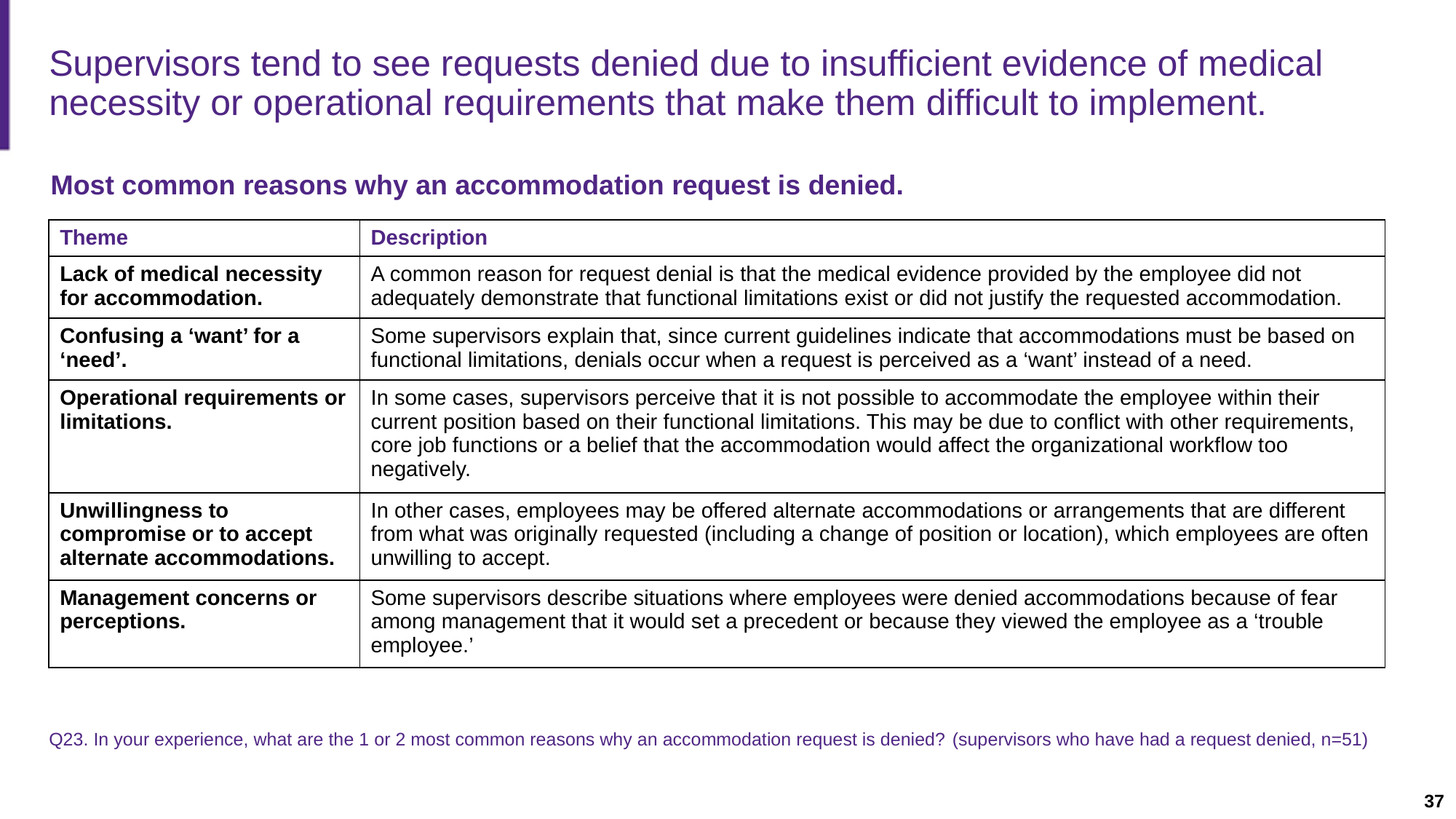

Slide description: A slide with a table summarizing comments from supervisors about why accommodation requests are denied.
# Supervisors tend to see requests denied due to insufficient evidence of medical necessity or operational requirements that make them difficult to implement.
Most common reasons why an accommodation request is denied.
| Theme | Description |
| --- | --- |
| Lack of medical necessity for accommodation. | A common reason for request denial is that the medical evidence provided by the employee did not adequately demonstrate that functional limitations exist or did not justify the requested accommodation. |
| Confusing a ‘want’ for a ‘need’. | Some supervisors explain that, since current guidelines indicate that accommodations must be based on functional limitations, denials occur when a request is perceived as a ‘want’ instead of a need. |
| Operational requirements or limitations. | In some cases, supervisors perceive that it is not possible to accommodate the employee within their current position based on their functional limitations. This may be due to conflict with other requirements, core job functions or a belief that the accommodation would affect the organizational workflow too negatively. |
| Unwillingness to compromise or to accept alternate accommodations. | In other cases, employees may be offered alternate accommodations or arrangements that are different from what was originally requested (including a change of position or location), which employees are often unwilling to accept. |
| Management concerns or perceptions. | Some supervisors describe situations where employees were denied accommodations because of fear among management that it would set a precedent or because they viewed the employee as a ‘trouble employee.’ |
Q23. In your experience, what are the 1 or 2 most common reasons why an accommodation request is denied? (supervisors who have had a request denied, n=51)
37